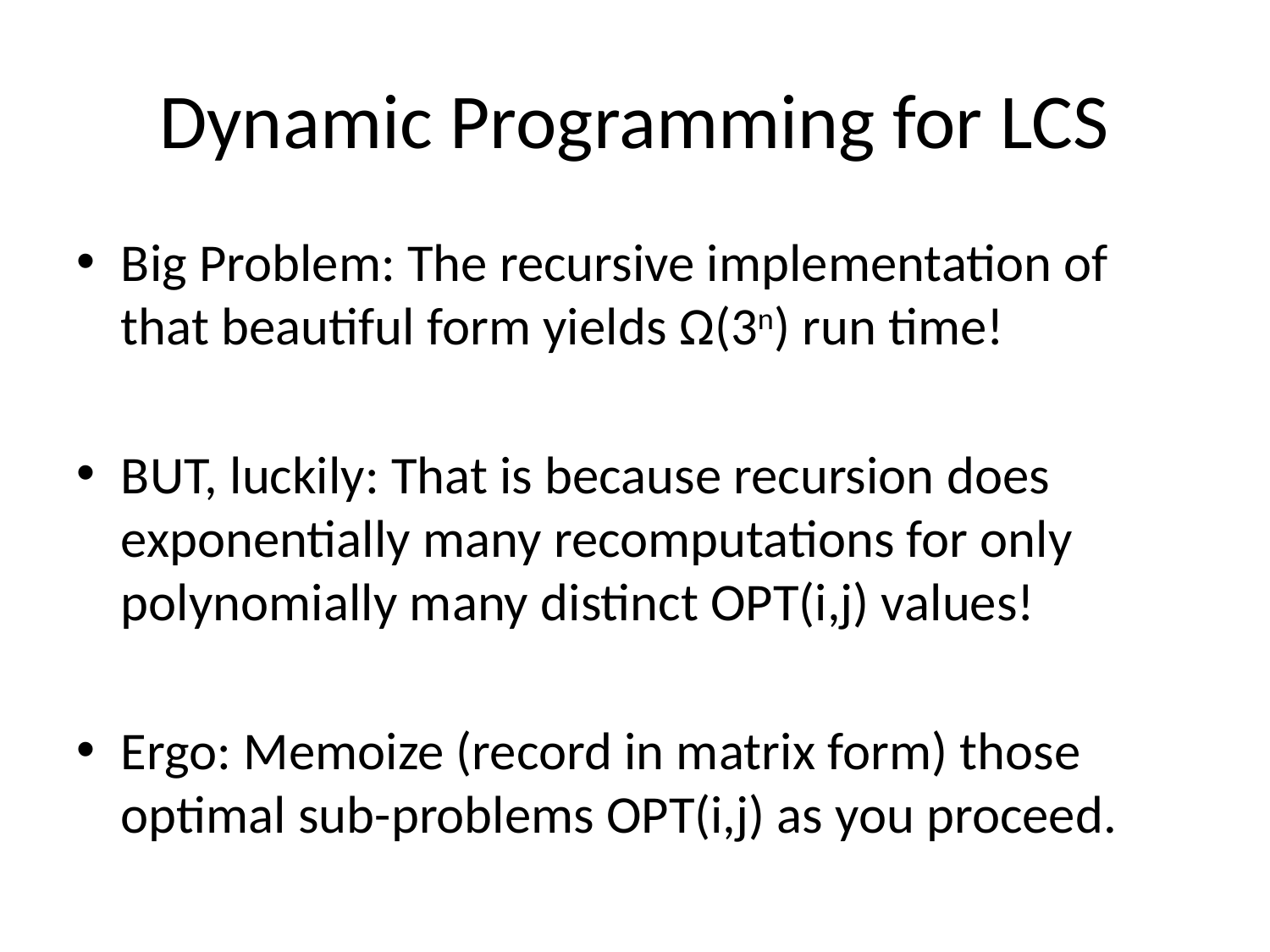

# Dynamic Programming for LCS
Big Problem: The recursive implementation of that beautiful form yields Ω(3n) run time!

BUT, luckily: That is because recursion does exponentially many recomputations for only polynomially many distinct OPT(i,j) values!

Ergo: Memoize (record in matrix form) those optimal sub-problems OPT(i,j) as you proceed.